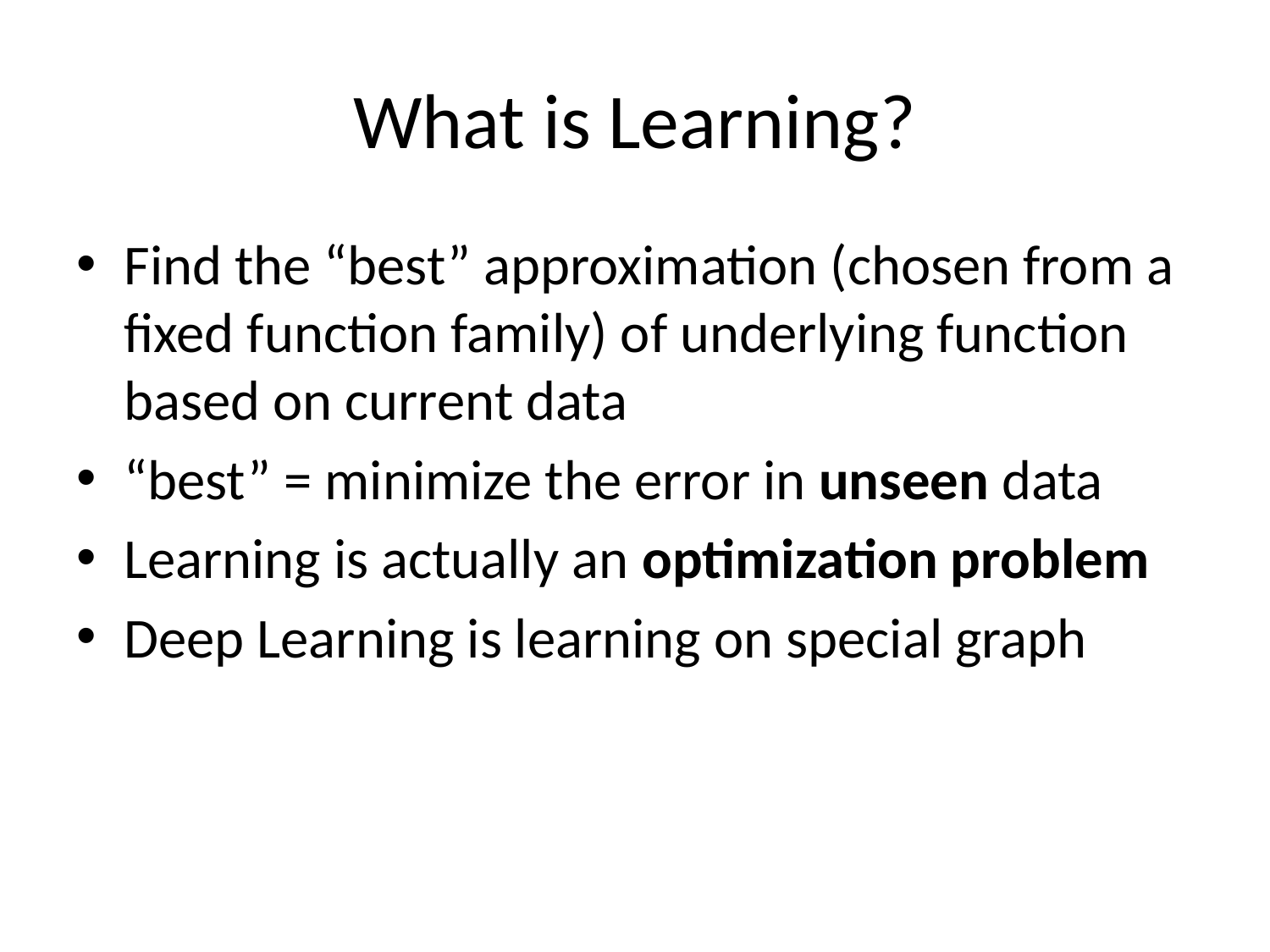

# What is Learning?
Find the “best” approximation (chosen from a fixed function family) of underlying function based on current data
“best” = minimize the error in unseen data
Learning is actually an optimization problem
Deep Learning is learning on special graph